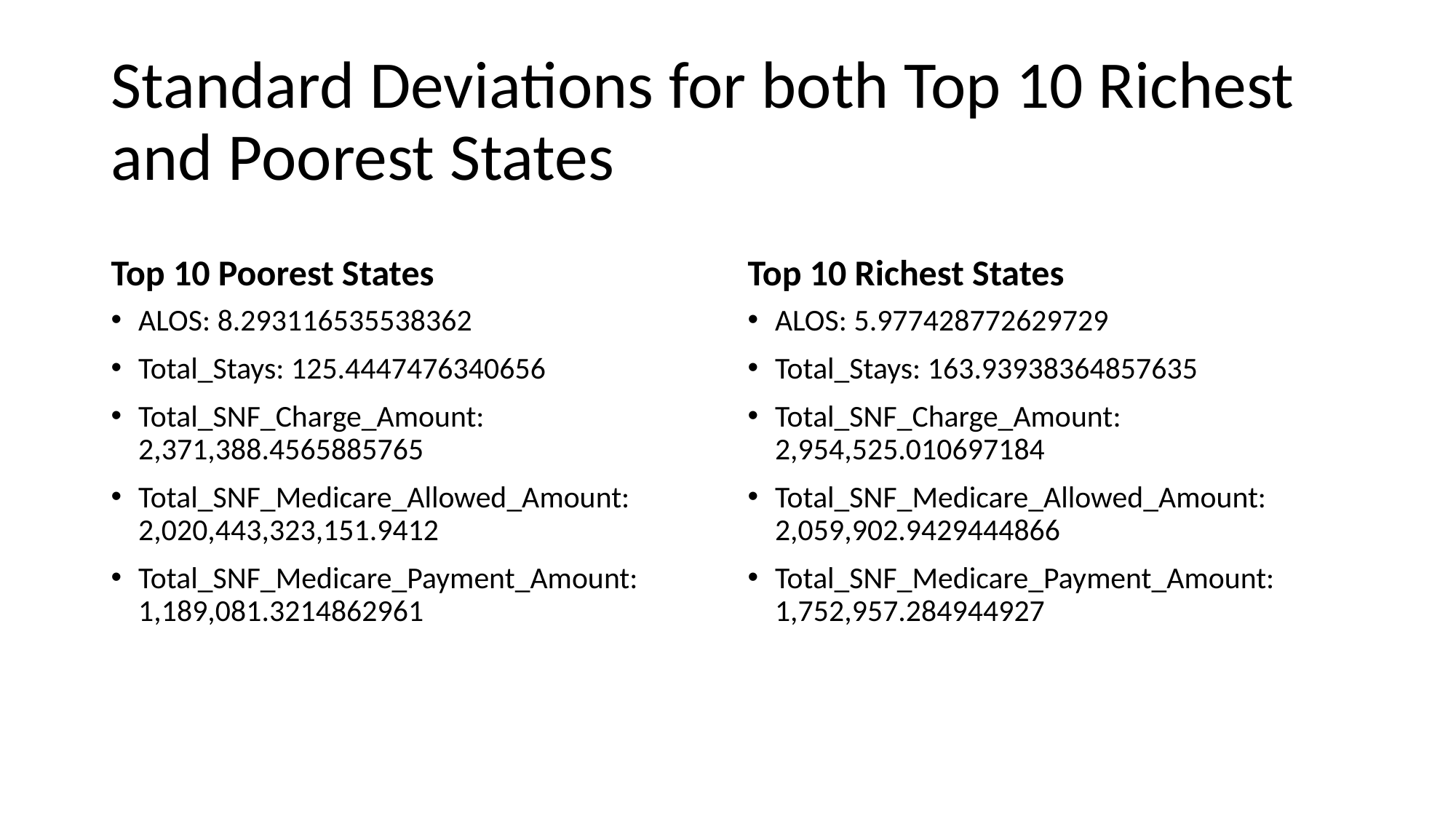

# Standard Deviations for both Top 10 Richest and Poorest States
Top 10 Poorest States
Top 10 Richest States
ALOS: 8.293116535538362
Total_Stays: 125.4447476340656
Total_SNF_Charge_Amount: 2,371,388.4565885765
Total_SNF_Medicare_Allowed_Amount: 2,020,443,323,151.9412
Total_SNF_Medicare_Payment_Amount: 1,189,081.3214862961
ALOS: 5.977428772629729
Total_Stays: 163.93938364857635
Total_SNF_Charge_Amount: 2,954,525.010697184
Total_SNF_Medicare_Allowed_Amount: 2,059,902.9429444866
Total_SNF_Medicare_Payment_Amount: 1,752,957.284944927